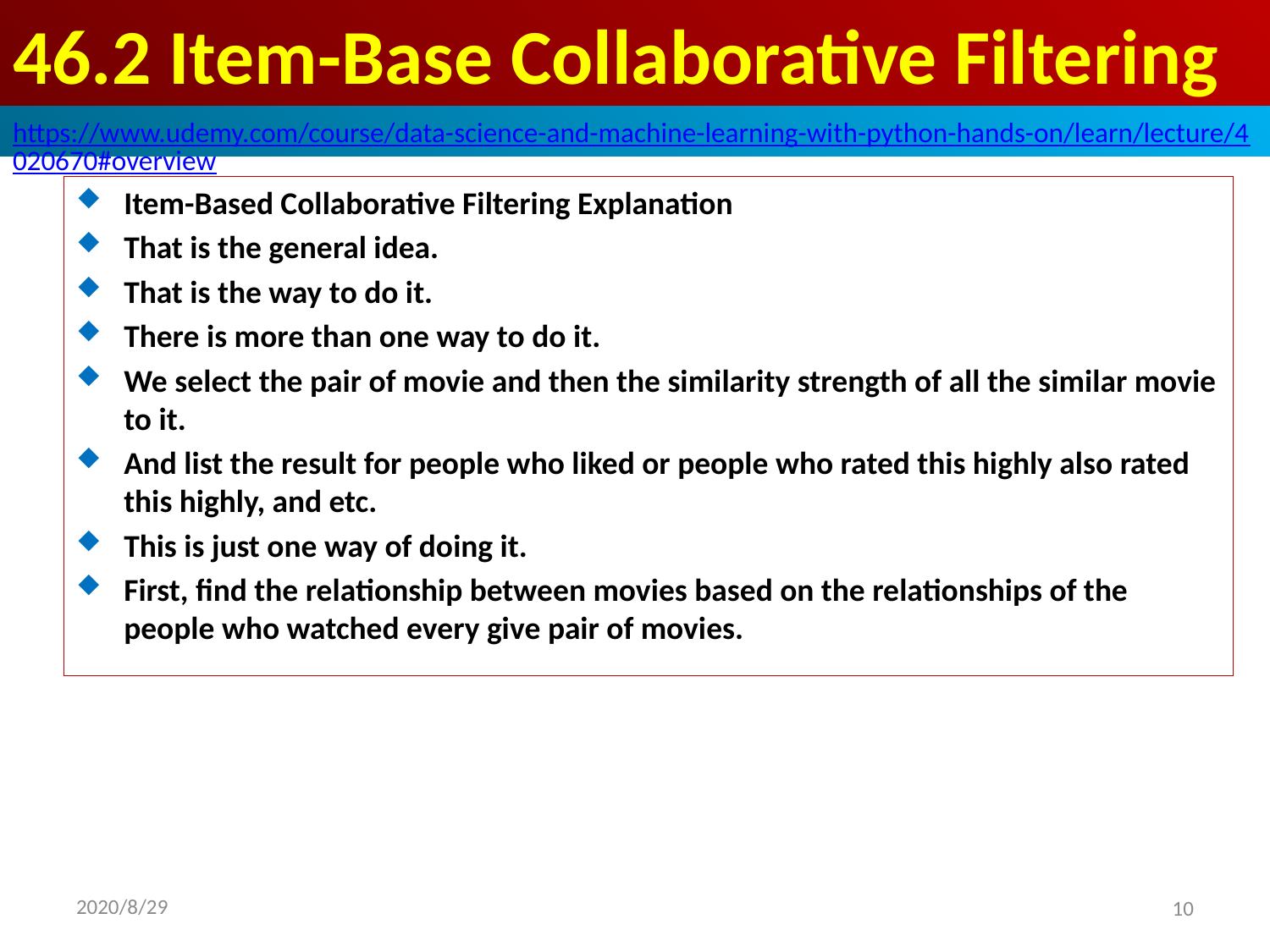

# 46.2 Item-Base Collaborative Filtering
https://www.udemy.com/course/data-science-and-machine-learning-with-python-hands-on/learn/lecture/4020670#overview
Item-Based Collaborative Filtering Explanation
That is the general idea.
That is the way to do it.
There is more than one way to do it.
We select the pair of movie and then the similarity strength of all the similar movie to it.
And list the result for people who liked or people who rated this highly also rated this highly, and etc.
This is just one way of doing it.
First, find the relationship between movies based on the relationships of the people who watched every give pair of movies.
2020/8/29
10